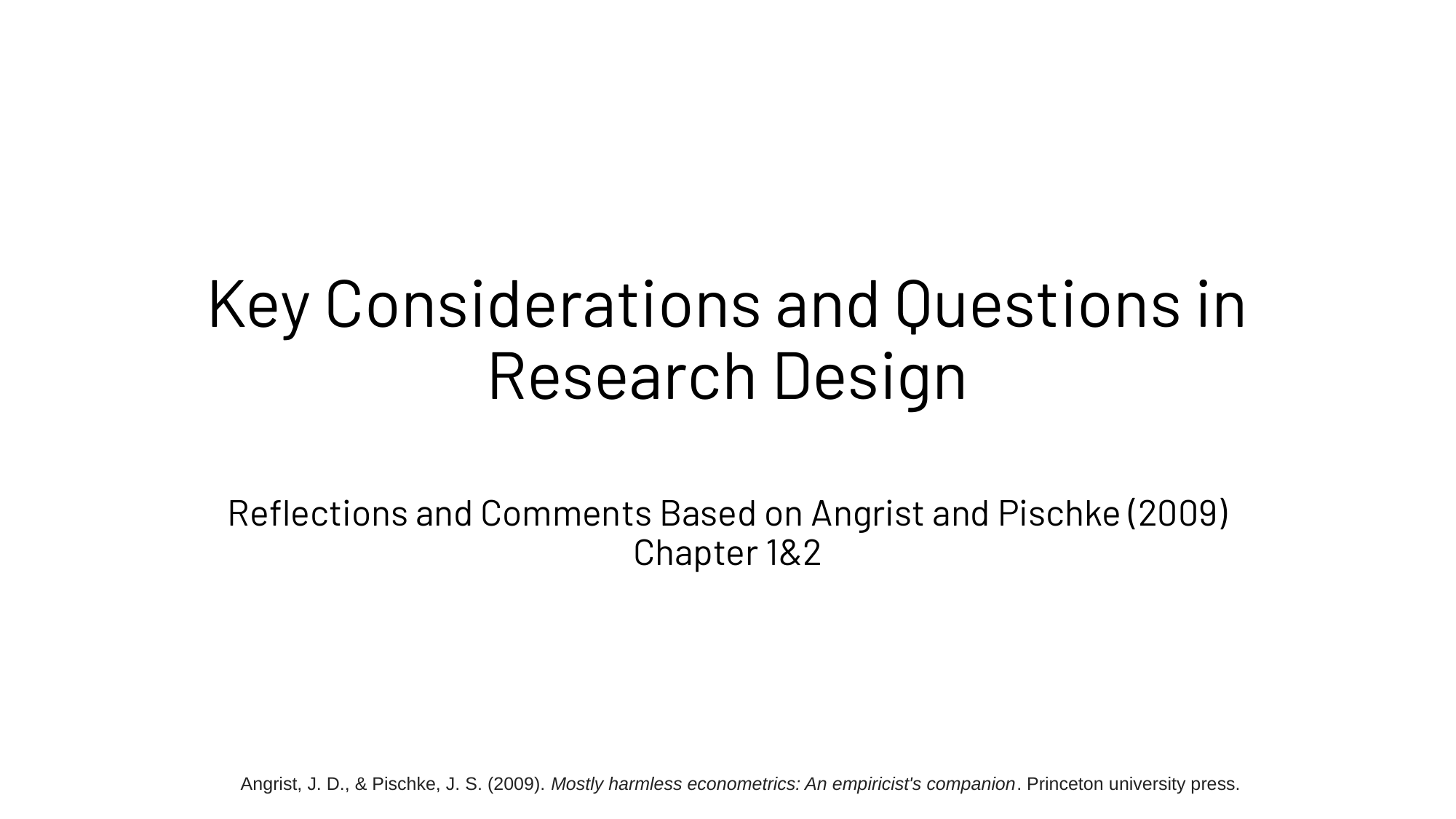

# Key Considerations and Questions in Research Design

Reflections and Comments Based on Angrist and Pischke (2009) Chapter 1&2
Angrist, J. D., & Pischke, J. S. (2009). Mostly harmless econometrics: An empiricist's companion. Princeton university press.